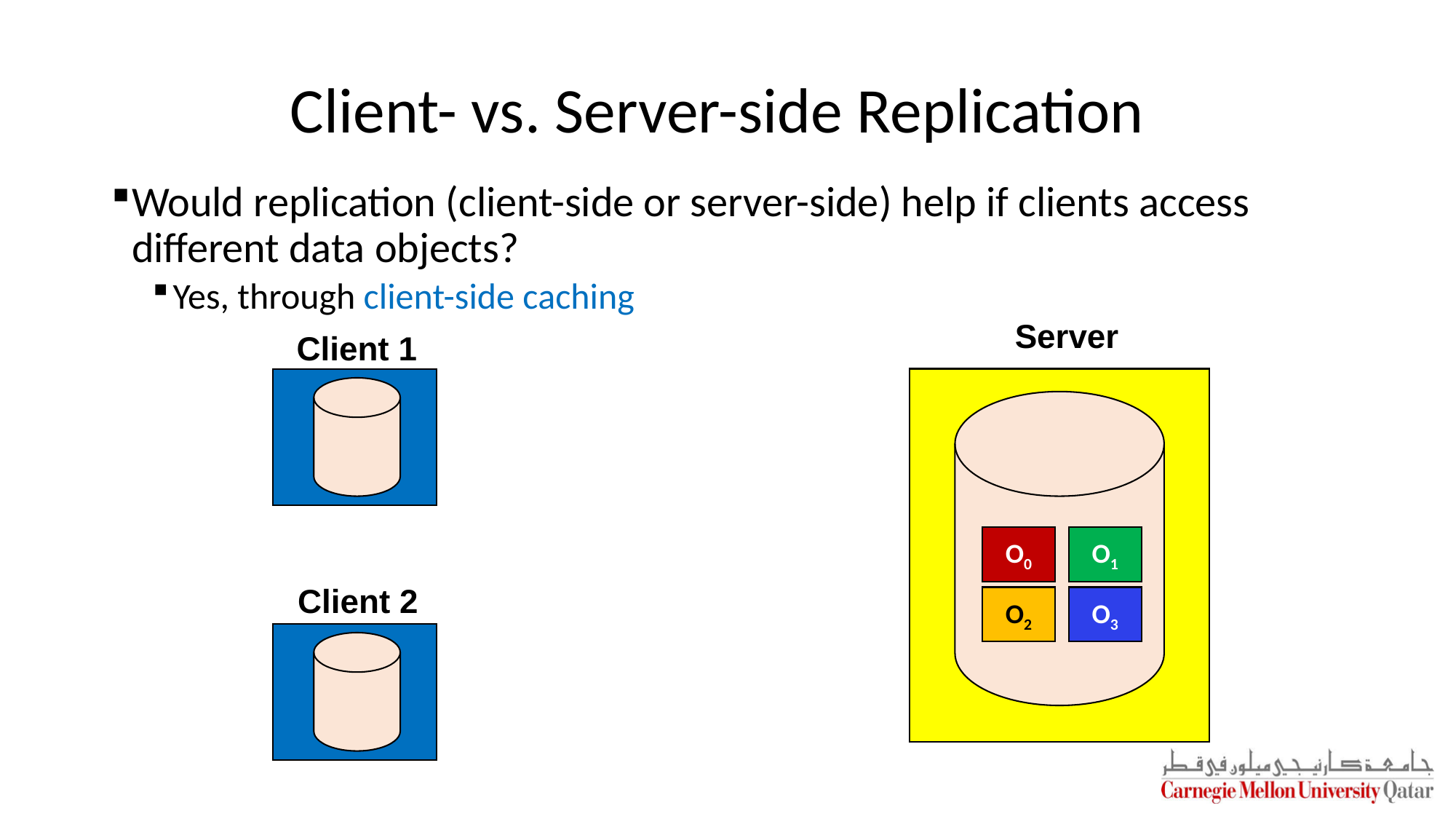

# Client- vs. Server-side Replication
Would replication (client-side or server-side) help if clients access different data objects?
Yes, through client-side caching
Server
Client 1

O0
O1
Client 2
O2
O3